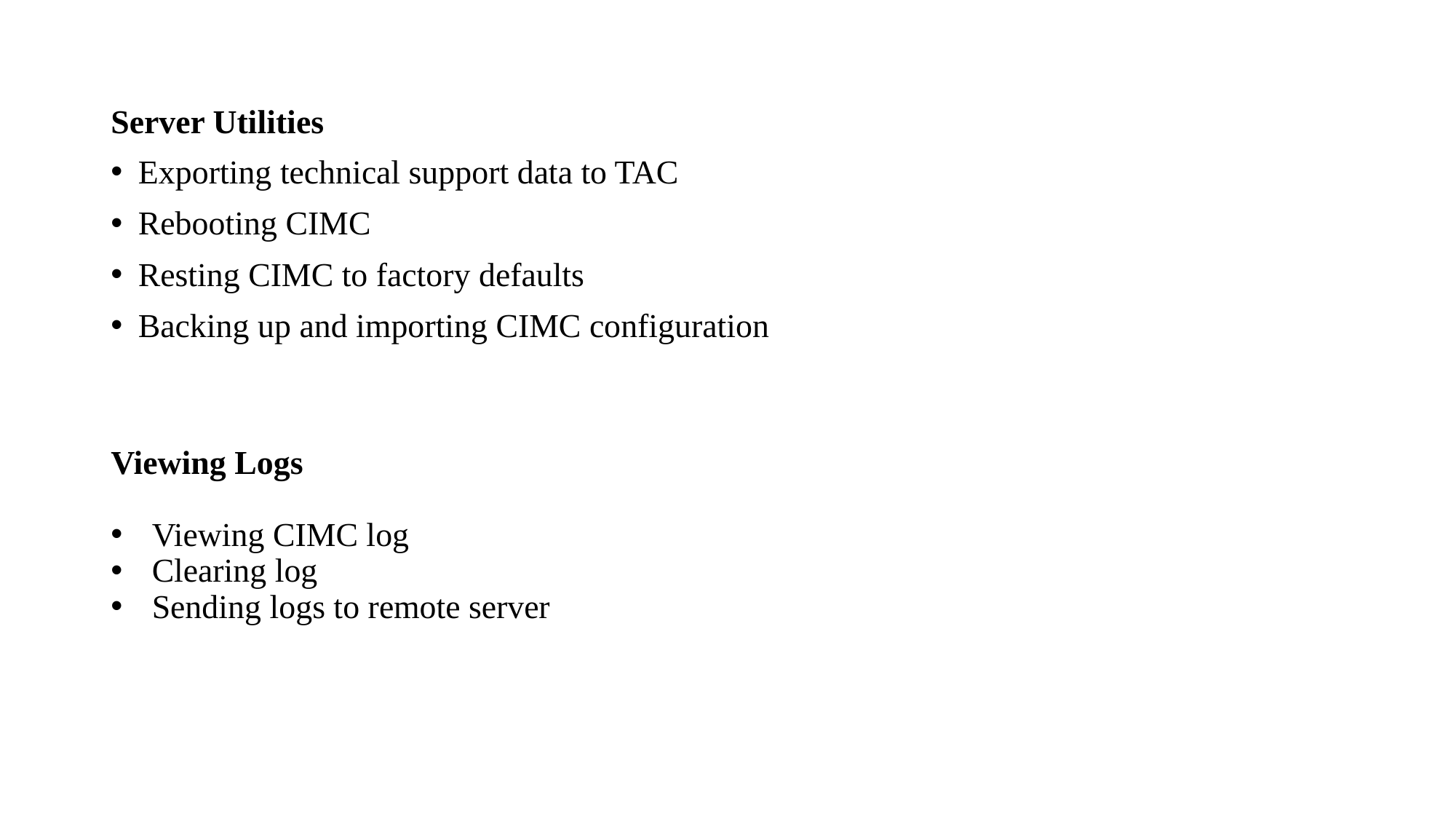

# Server Utilities
Exporting technical support data to TAC
Rebooting CIMC
Resting CIMC to factory defaults
Backing up and importing CIMC configuration

Viewing Logs

Viewing CIMC log
Clearing log
Sending logs to remote server